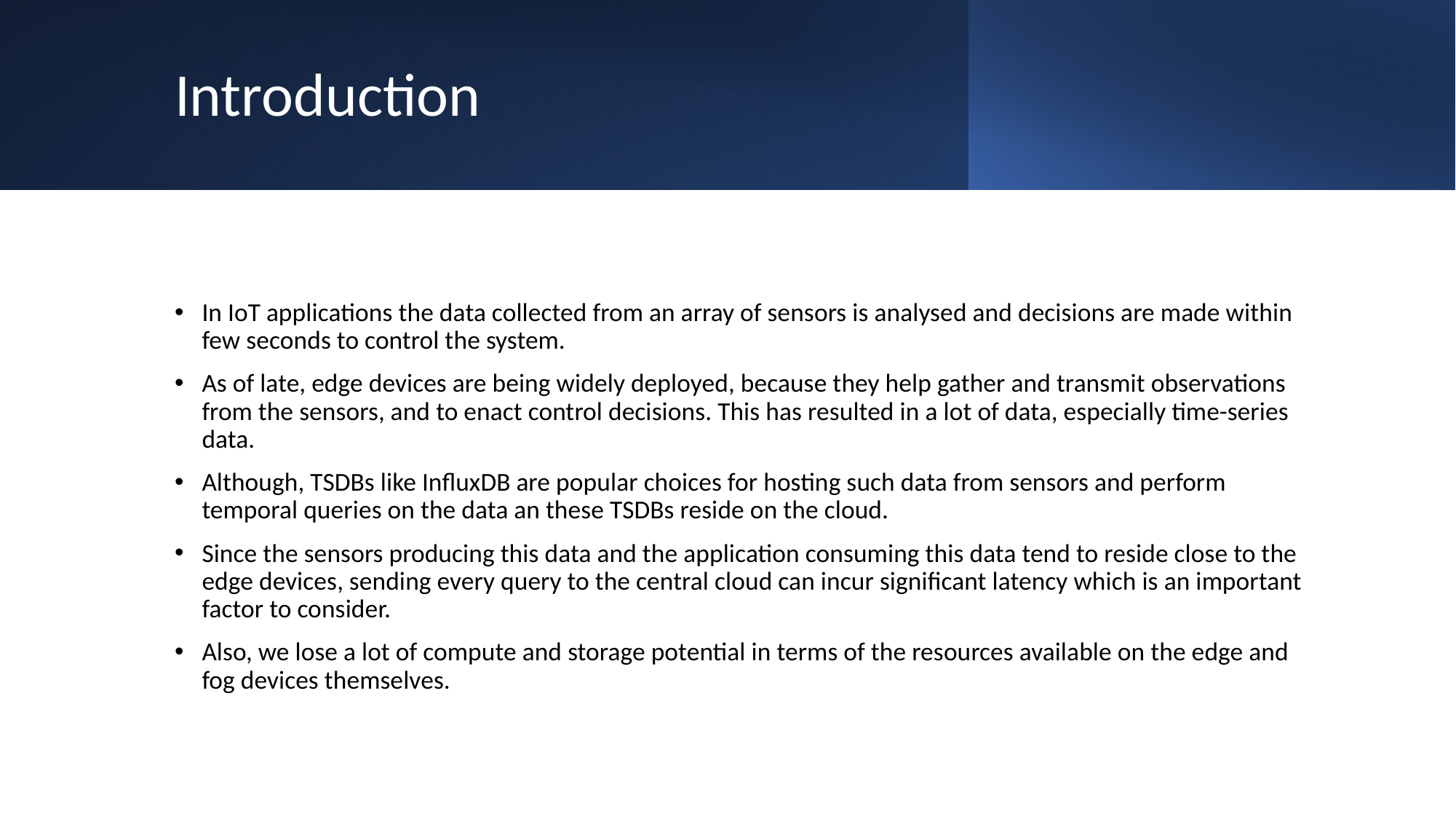

# Introduction
In IoT applications the data collected from an array of sensors is analysed and decisions are made within few seconds to control the system.
As of late, edge devices are being widely deployed, because they help gather and transmit observations from the sensors, and to enact control decisions. This has resulted in a lot of data, especially time-series data.
Although, TSDBs like InfluxDB are popular choices for hosting such data from sensors and perform temporal queries on the data an these TSDBs reside on the cloud.
Since the sensors producing this data and the application consuming this data tend to reside close to the edge devices, sending every query to the central cloud can incur significant latency which is an important factor to consider.
Also, we lose a lot of compute and storage potential in terms of the resources available on the edge and fog devices themselves.